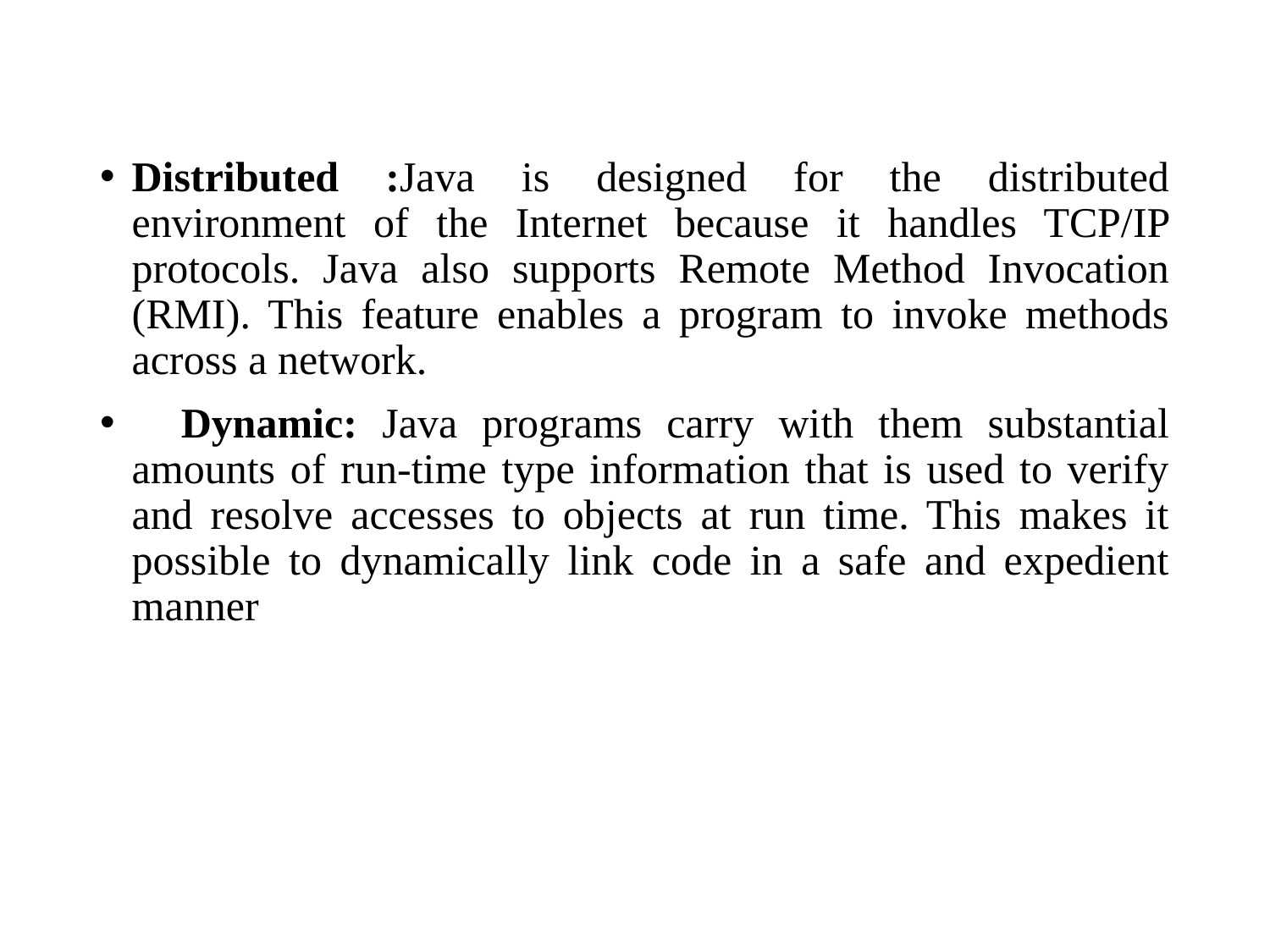

#
Distributed :Java is designed for the distributed environment of the Internet because it handles TCP/IP protocols. Java also supports Remote Method Invocation (RMI). This feature enables a program to invoke methods across a network.
  Dynamic: Java programs carry with them substantial amounts of run-time type information that is used to verify and resolve accesses to objects at run time. This makes it possible to dynamically link code in a safe and expedient manner